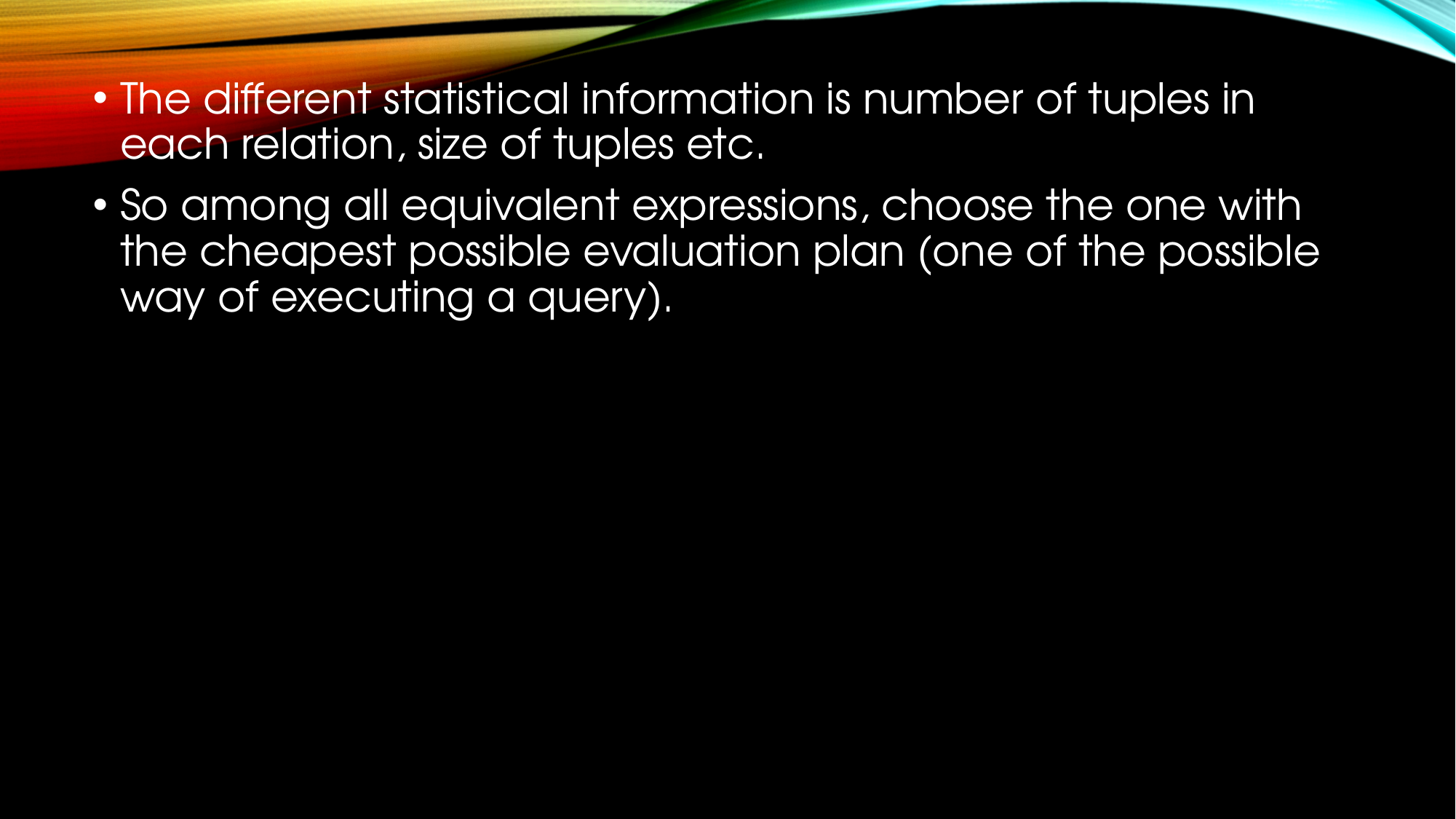

The different statistical information is number of tuples in each relation, size of tuples etc.
So among all equivalent expressions, choose the one with the cheapest possible evaluation plan (one of the possible way of executing a query).